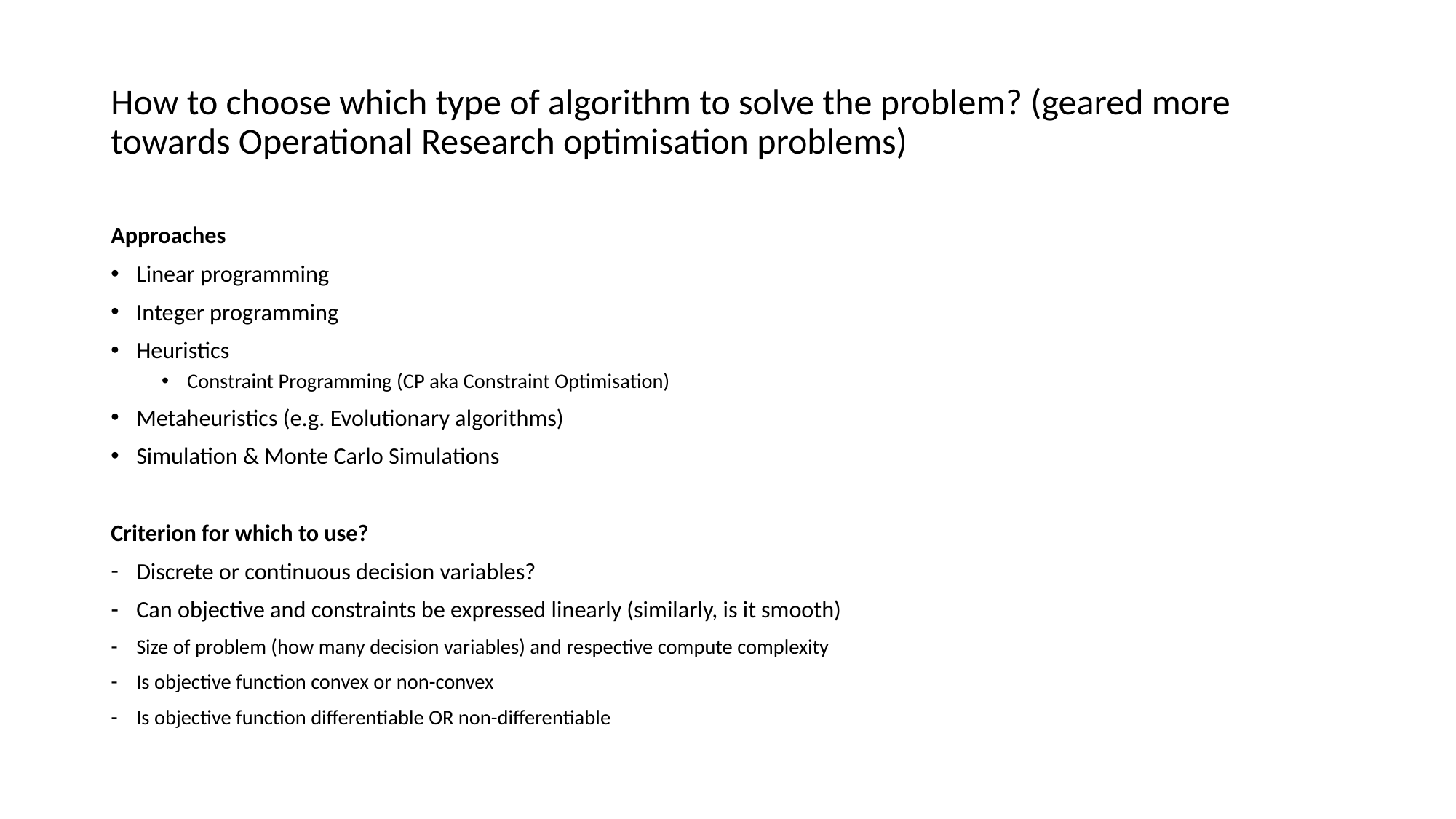

# How to choose which type of algorithm to solve the problem? (geared more towards Operational Research optimisation problems)
Approaches
Linear programming
Integer programming
Heuristics
Constraint Programming (CP aka Constraint Optimisation)
Metaheuristics (e.g. Evolutionary algorithms)
Simulation & Monte Carlo Simulations

Criterion for which to use?
Discrete or continuous decision variables?
Can objective and constraints be expressed linearly (similarly, is it smooth)
Size of problem (how many decision variables) and respective compute complexity
Is objective function convex or non-convex
Is objective function differentiable OR non-differentiable